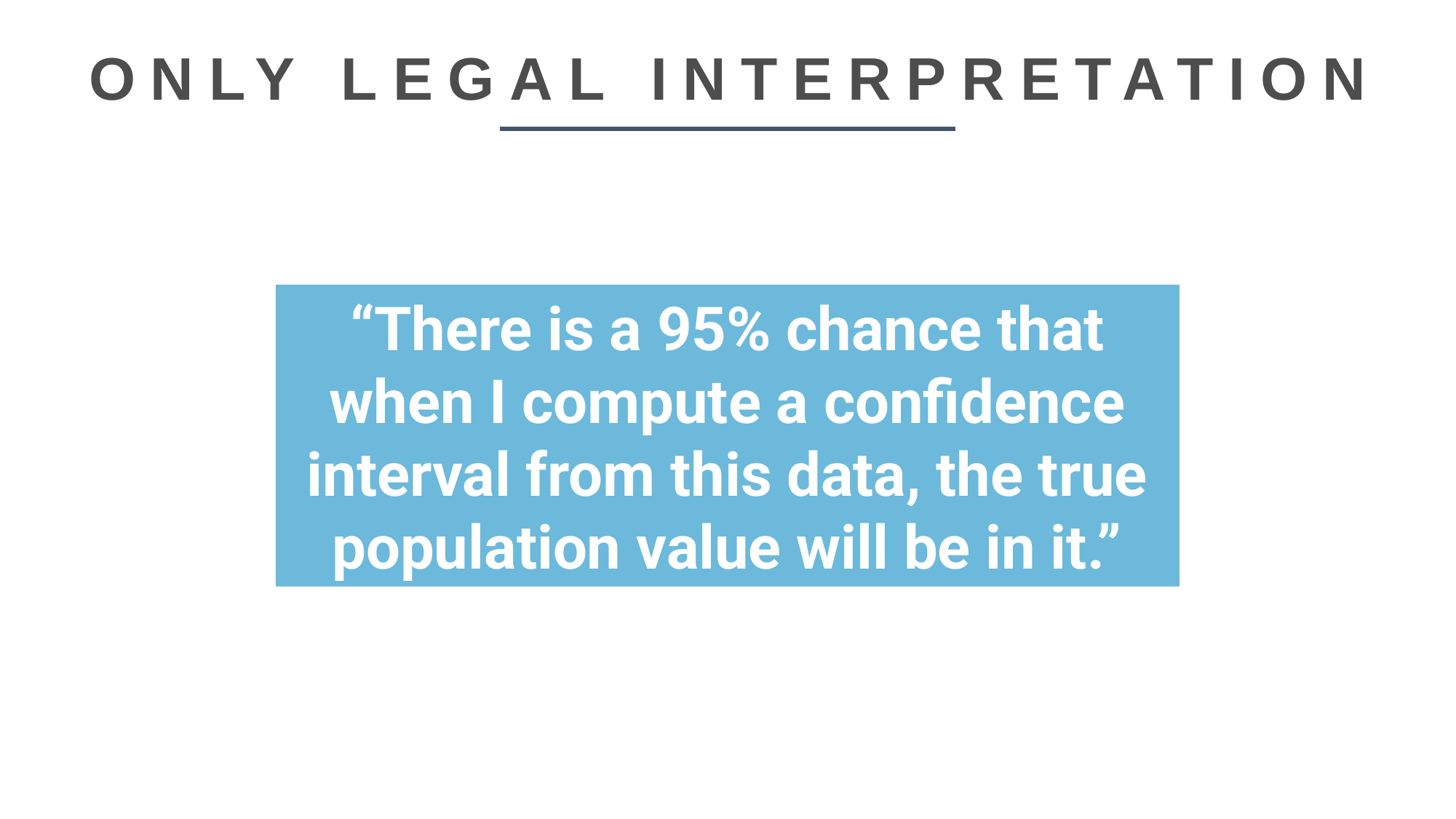

# ONLY LEGAL INTERPRETATION
“There is a 95% chance that when I compute a confidence interval from this data, the true population value will be in it.”